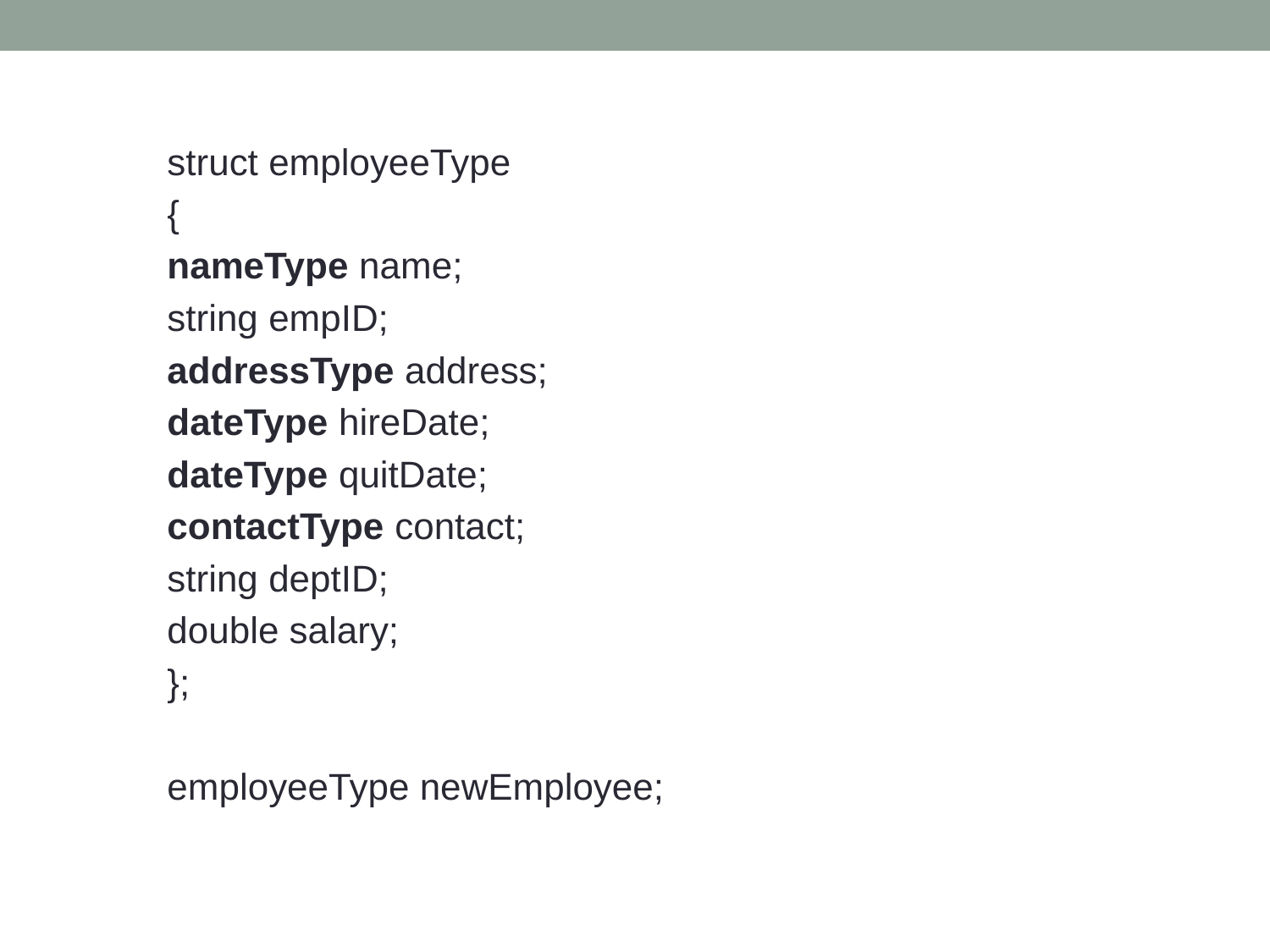

struct employeeType
{
nameType name;
string empID;
addressType address;
dateType hireDate;
dateType quitDate;
contactType contact;
string deptID;
double salary;
};

employeeType newEmployee;